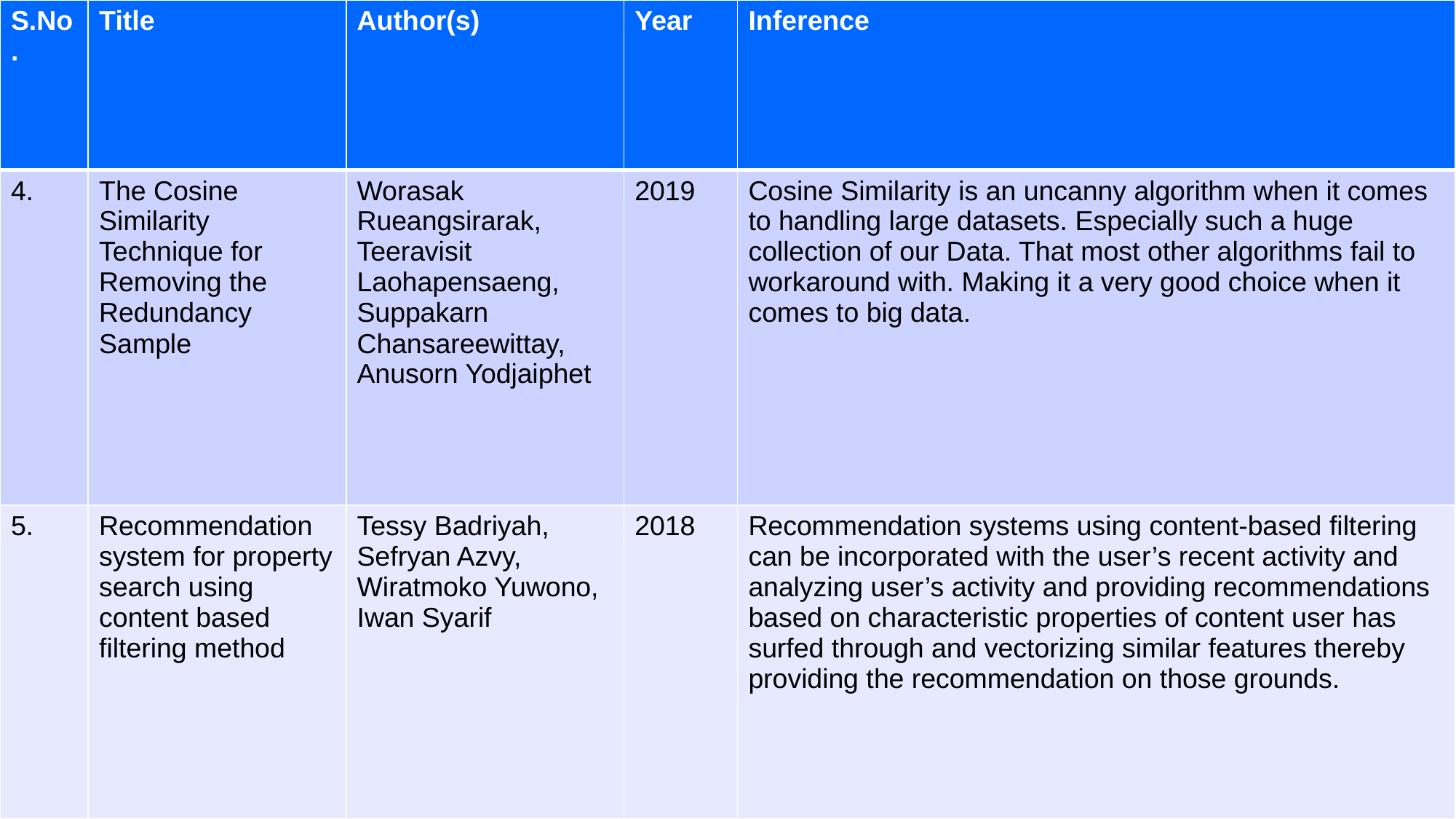

| S.No. | Title | Author(s) | Year | Inference |
| --- | --- | --- | --- | --- |
| 4. | The Cosine Similarity Technique for Removing the Redundancy Sample | Worasak Rueangsirarak, Teeravisit Laohapensaeng, Suppakarn Chansareewittay, Anusorn Yodjaiphet | 2019 | Cosine Similarity is an uncanny algorithm when it comes to handling large datasets. Especially such a huge collection of our Data. That most other algorithms fail to workaround with. Making it a very good choice when it comes to big data. |
| 5. | Recommendation system for property search using content based filtering method | Tessy Badriyah, Sefryan Azvy, Wiratmoko Yuwono, Iwan Syarif | 2018 | Recommendation systems using content-based filtering can be incorporated with the user’s recent activity and analyzing user’s activity and providing recommendations based on characteristic properties of content user has surfed through and vectorizing similar features thereby providing the recommendation on those grounds. |
10